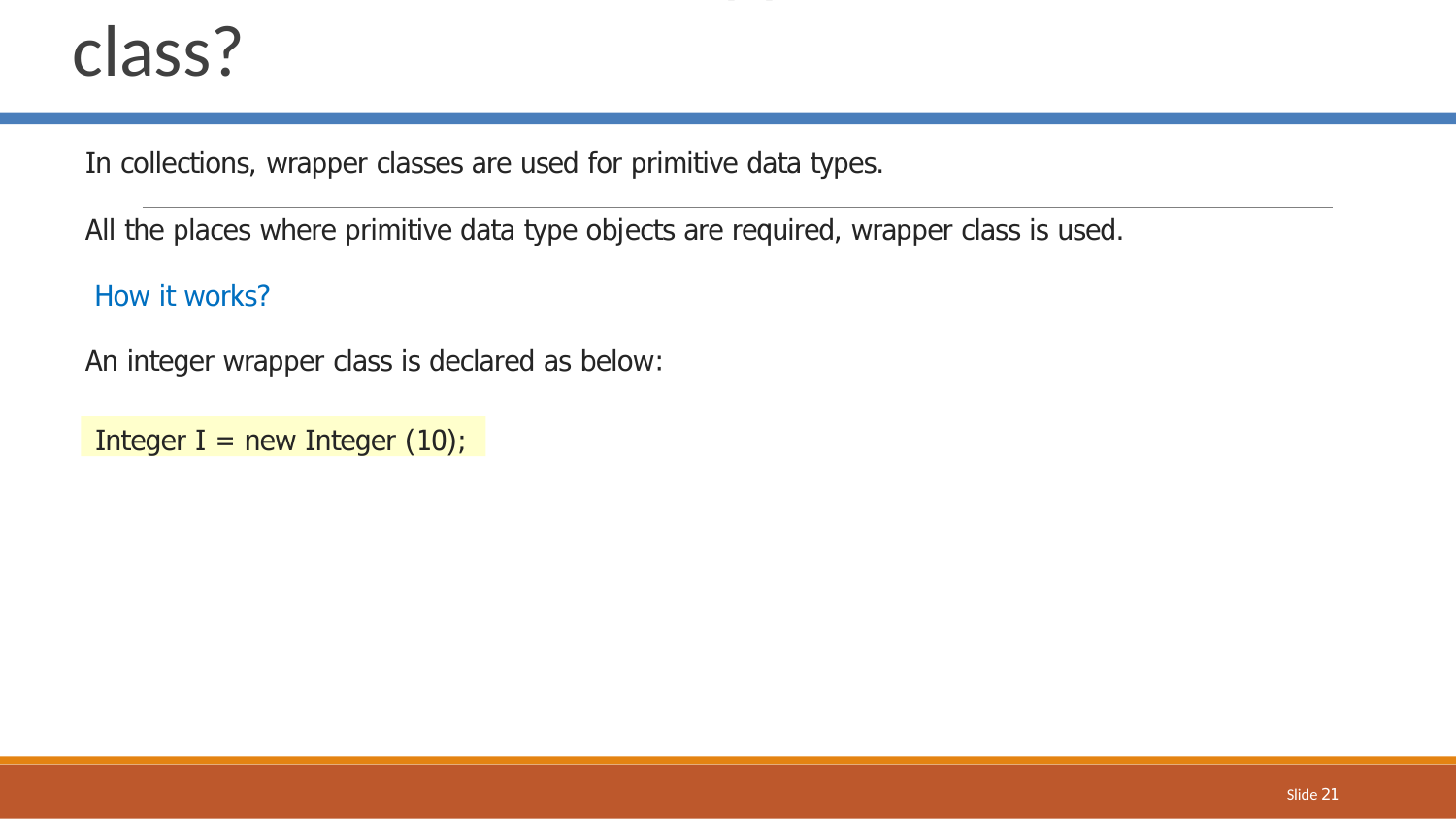

# Where do we use Wrapper class?

In collections, wrapper classes are used for primitive data types.
All the places where primitive data type objects are required, wrapper class is used.  How it works?
An integer wrapper class is declared as below:
Integer I = new Integer (10);
Slide 21